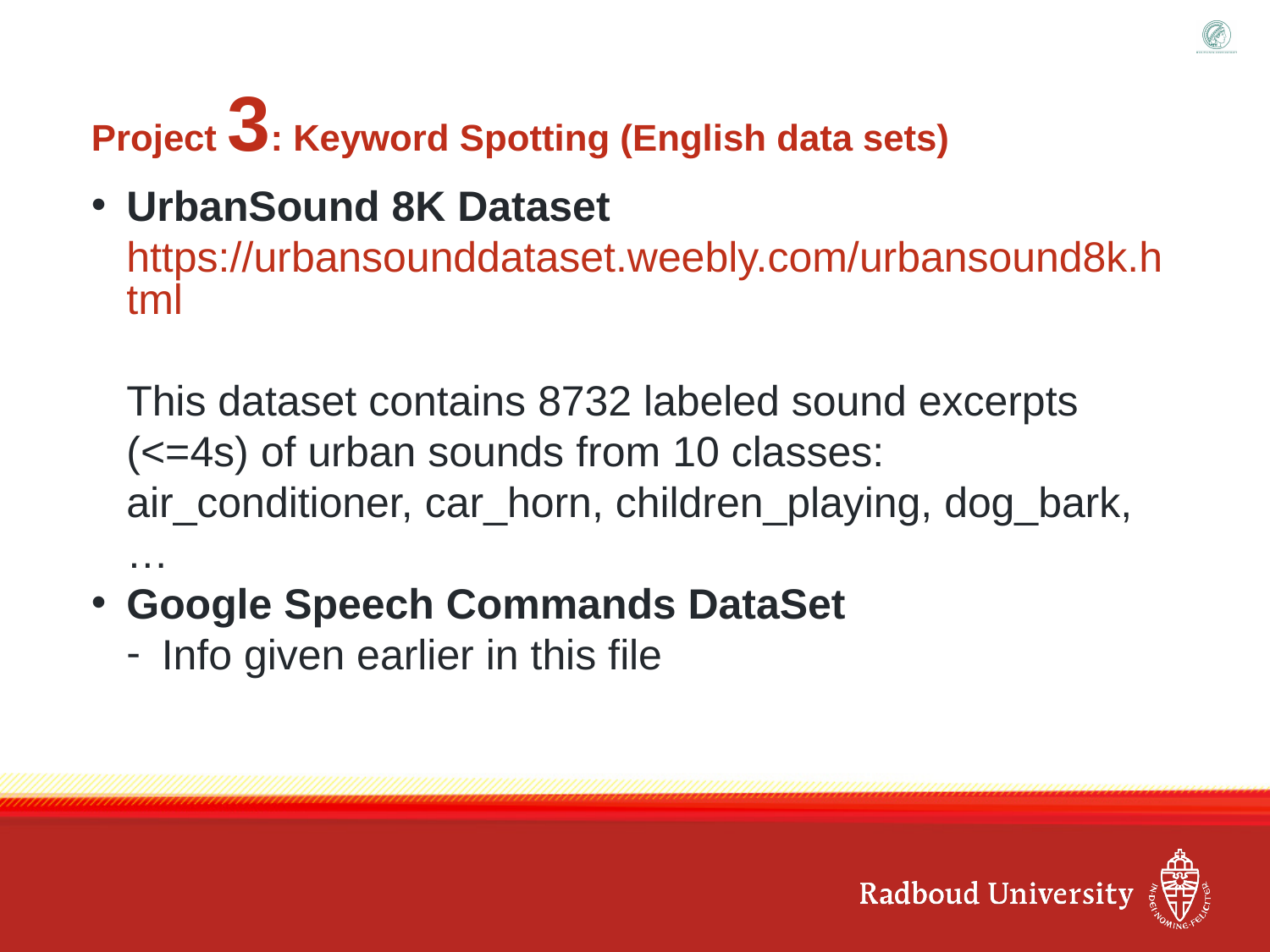

# Project 3: Keyword Spotting (English data sets)
UrbanSound 8K Dataset
https://urbansounddataset.weebly.com/urbansound8k.html
This dataset contains 8732 labeled sound excerpts (<=4s) of urban sounds from 10 classes: air_conditioner, car_horn, children_playing, dog_bark, …
Google Speech Commands DataSet
Info given earlier in this file